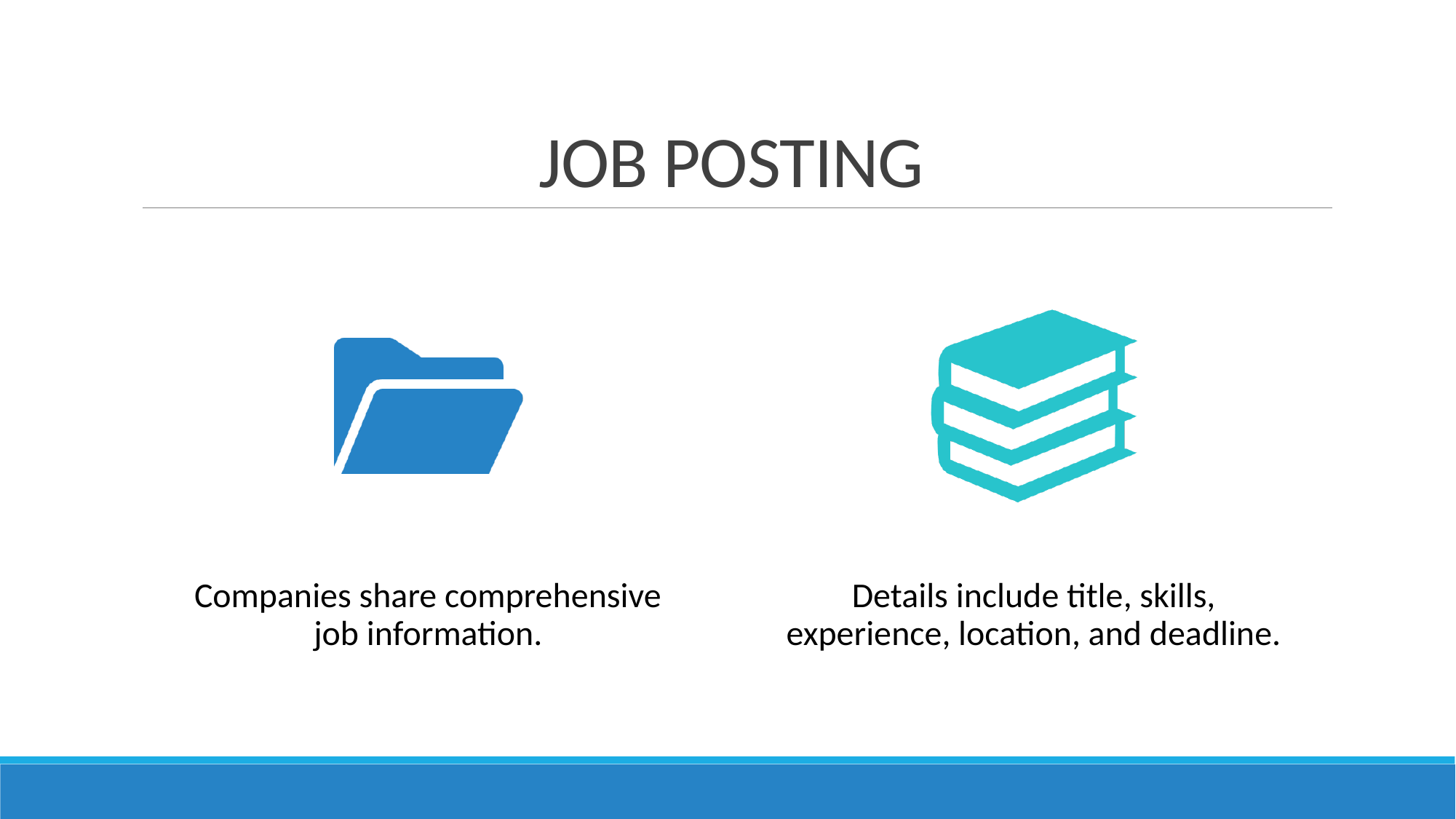

# JOB POSTING
Companies share comprehensive job information.
Details include title, skills, experience, location, and deadline.